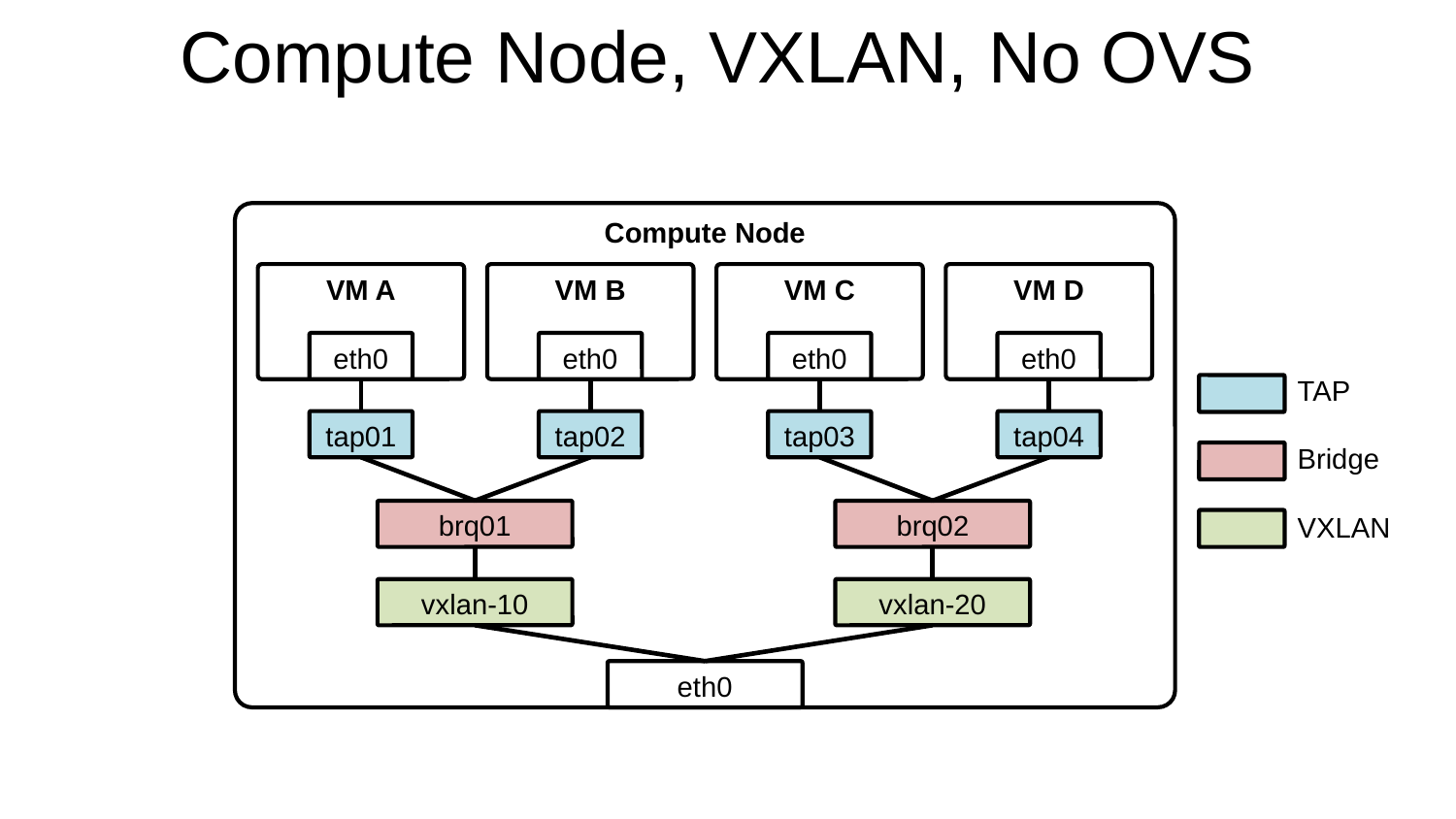

# Compute Node, VXLAN, No OVS
Compute Node
VM A
VM B
VM C
VM D
eth0
eth0
eth0
eth0
TAP

tap01
tap02
tap03
tap04
Bridge

brq01
brq02
VXLAN

vxlan-10
vxlan-20
eth0